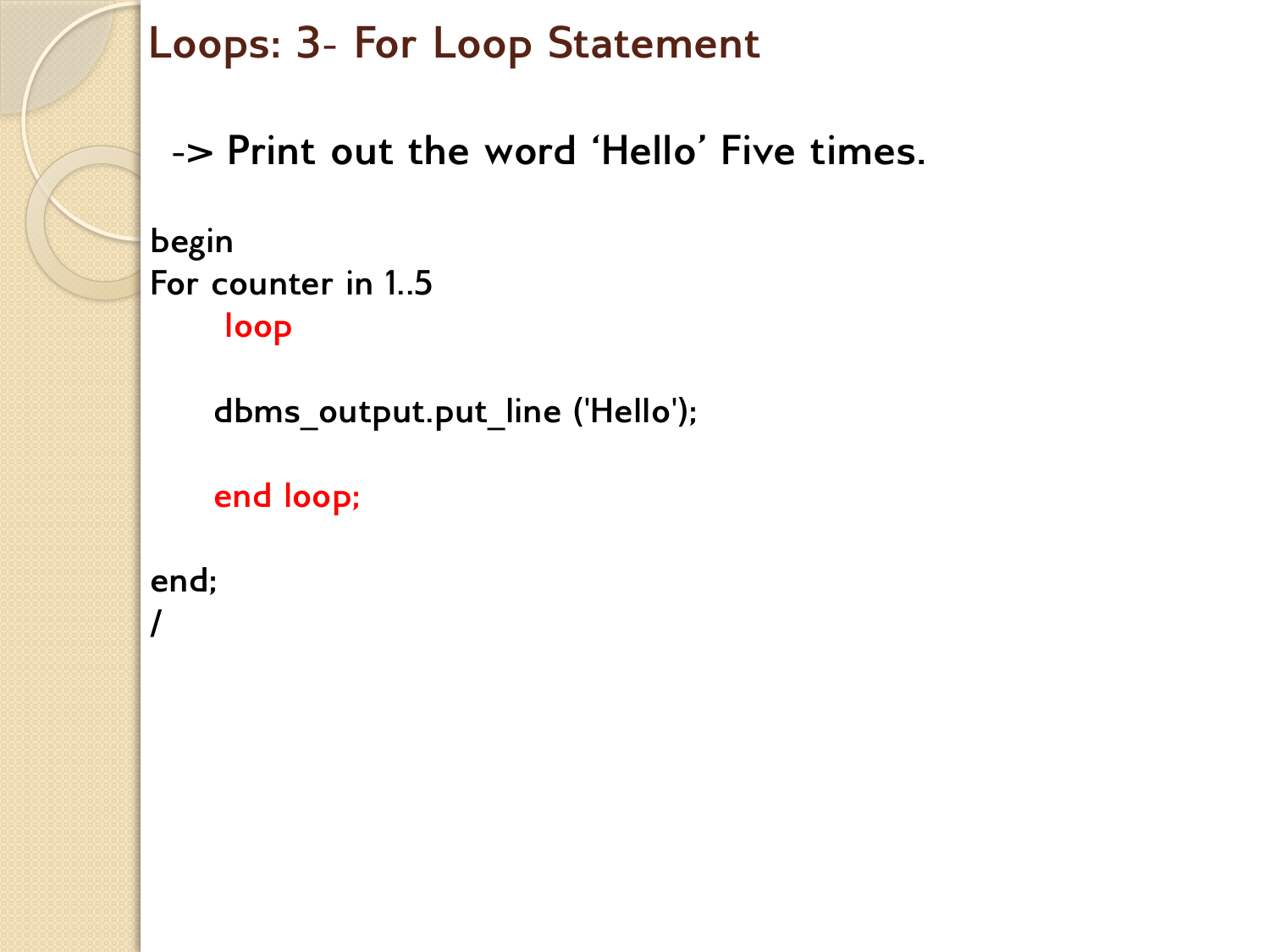

# Loops: 3- For Loop Statement
-> Print out the word ‘Hello’ Five times.
begin
For counter in 1..5
 loop

dbms_output.put_line ('Hello');

end loop;

end;
/